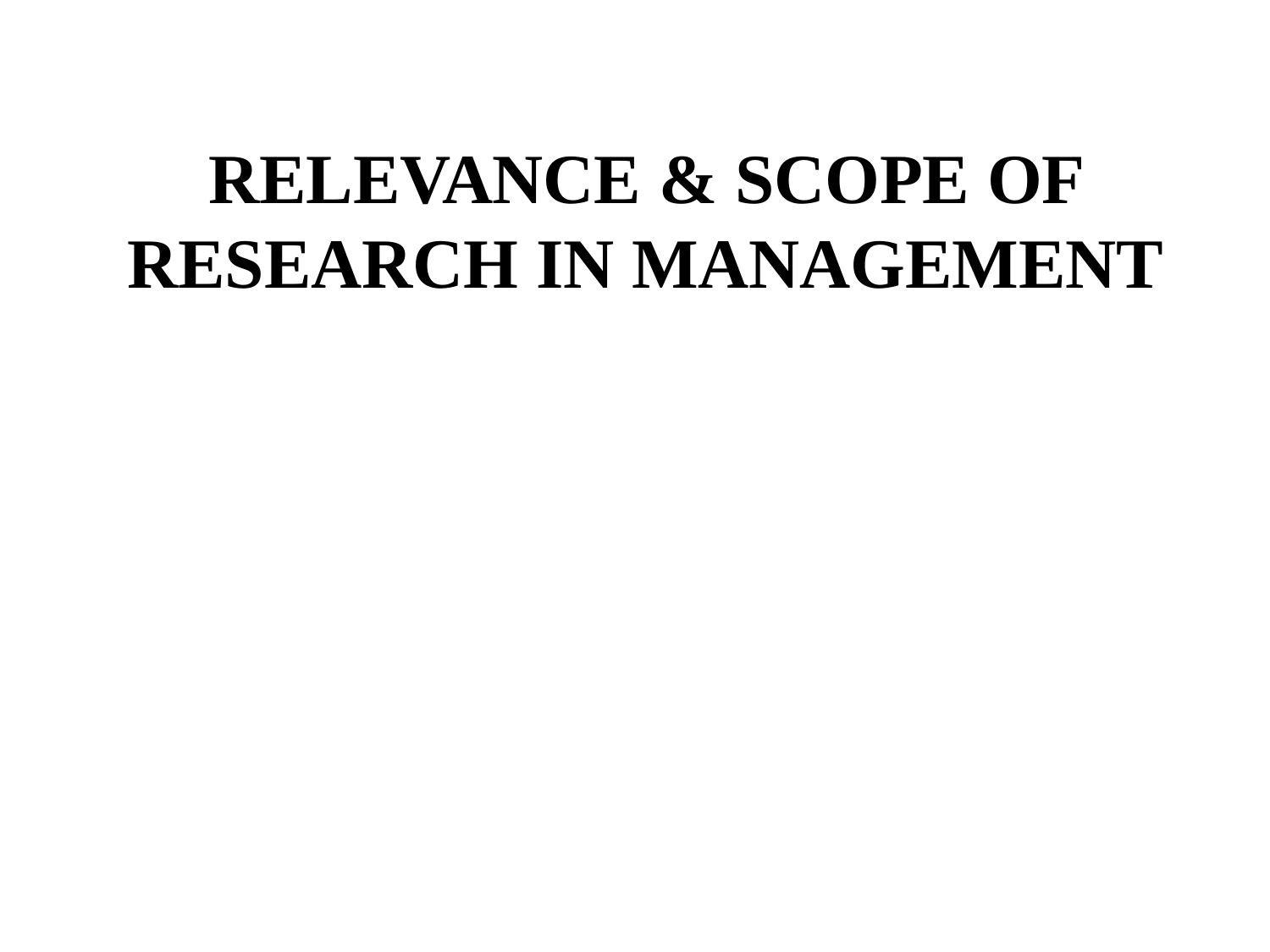

RELEVANCE & SCOPE OF RESEARCH IN MANAGEMENT